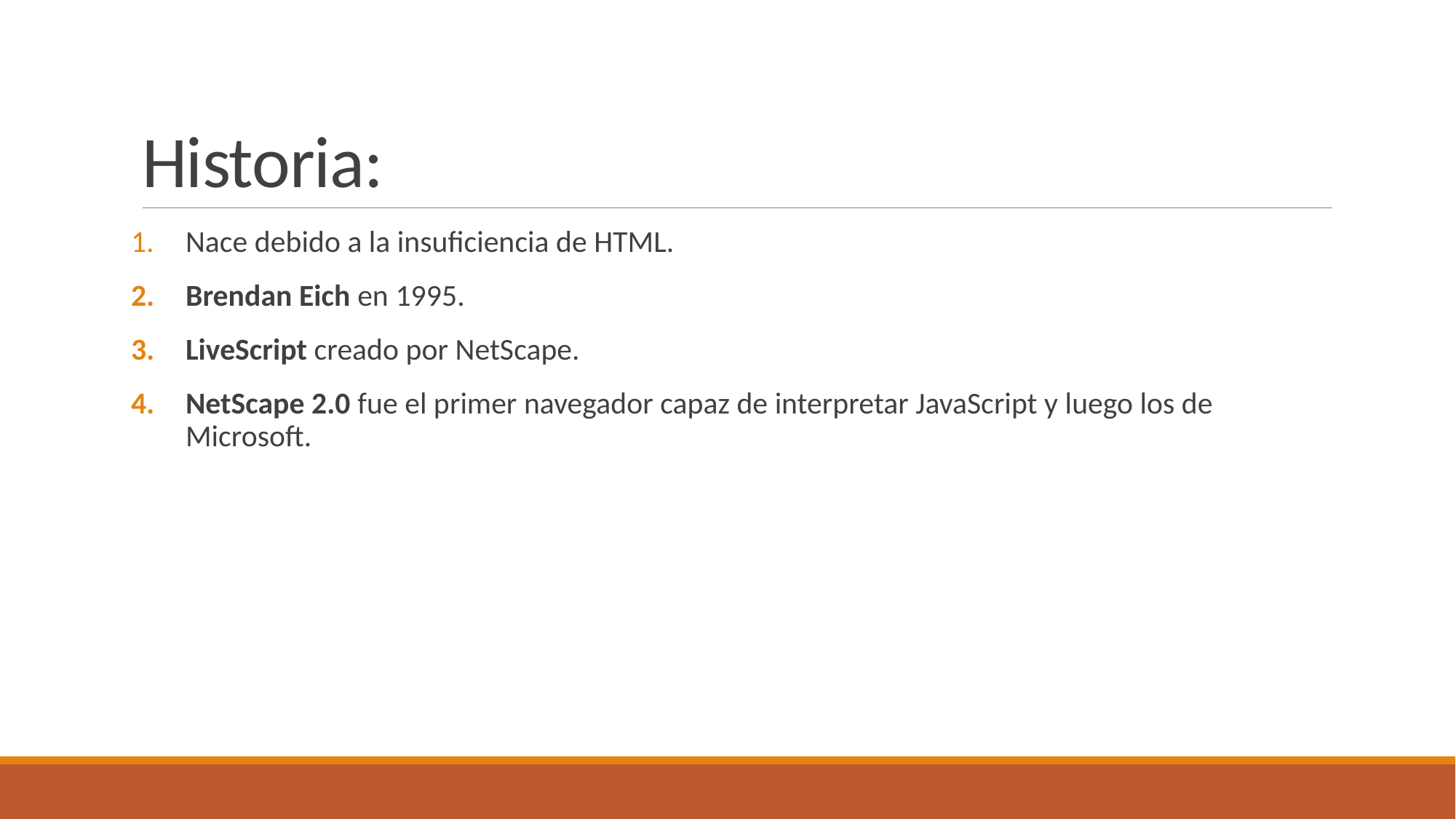

# Historia:
Nace debido a la insuficiencia de HTML.
Brendan Eich en 1995.
LiveScript creado por NetScape.
NetScape 2.0 fue el primer navegador capaz de interpretar JavaScript y luego los de Microsoft.